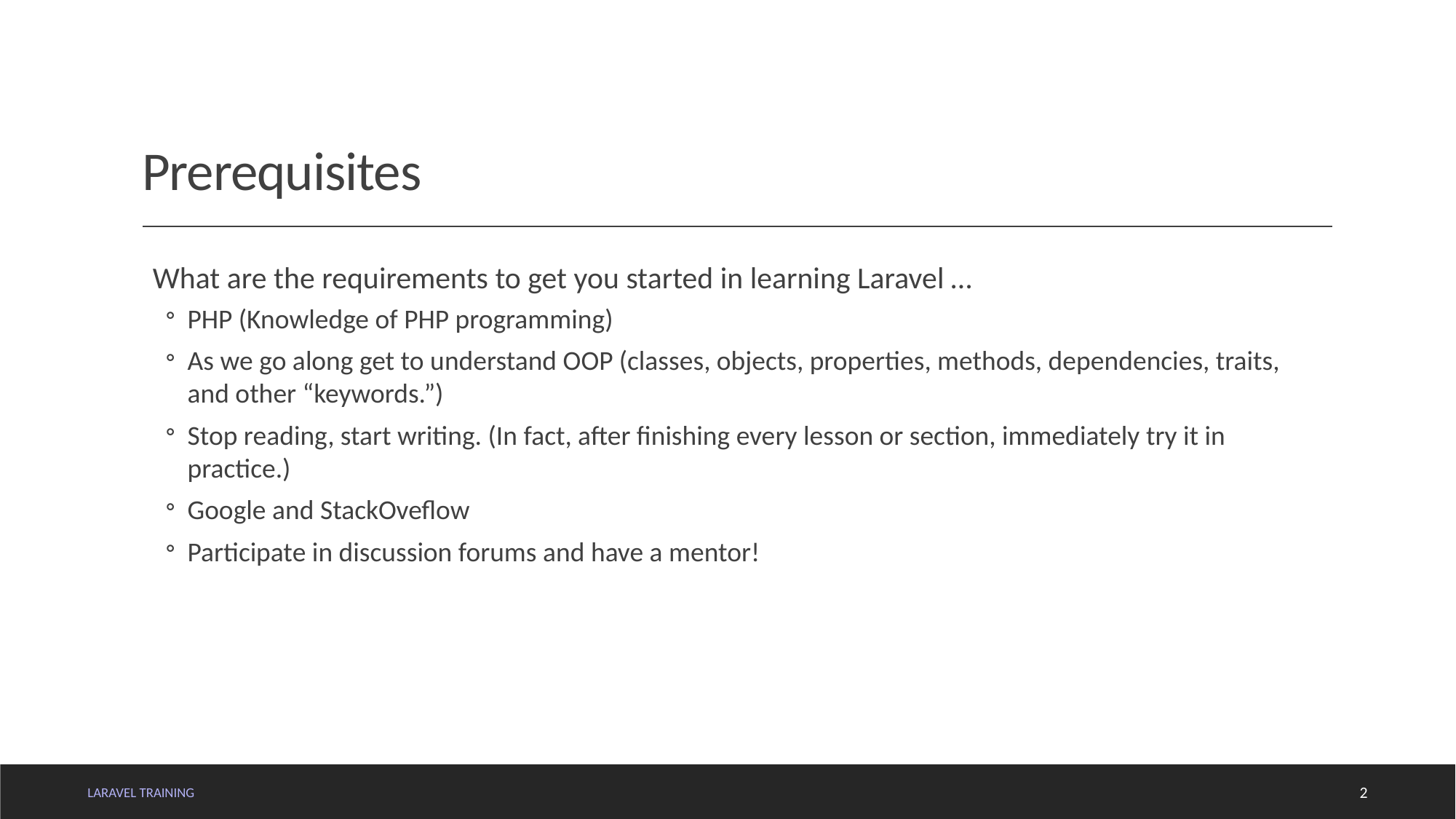

# Prerequisites
What are the requirements to get you started in learning Laravel …
PHP (Knowledge of PHP programming)
As we go along get to understand OOP (classes, objects, properties, methods, dependencies, traits, and other “keywords.”)
Stop reading, start writing. (In fact, after finishing every lesson or section, immediately try it in practice.)
Google and StackOveflow
Participate in discussion forums and have a mentor!
LARAVEL TRAINING
2